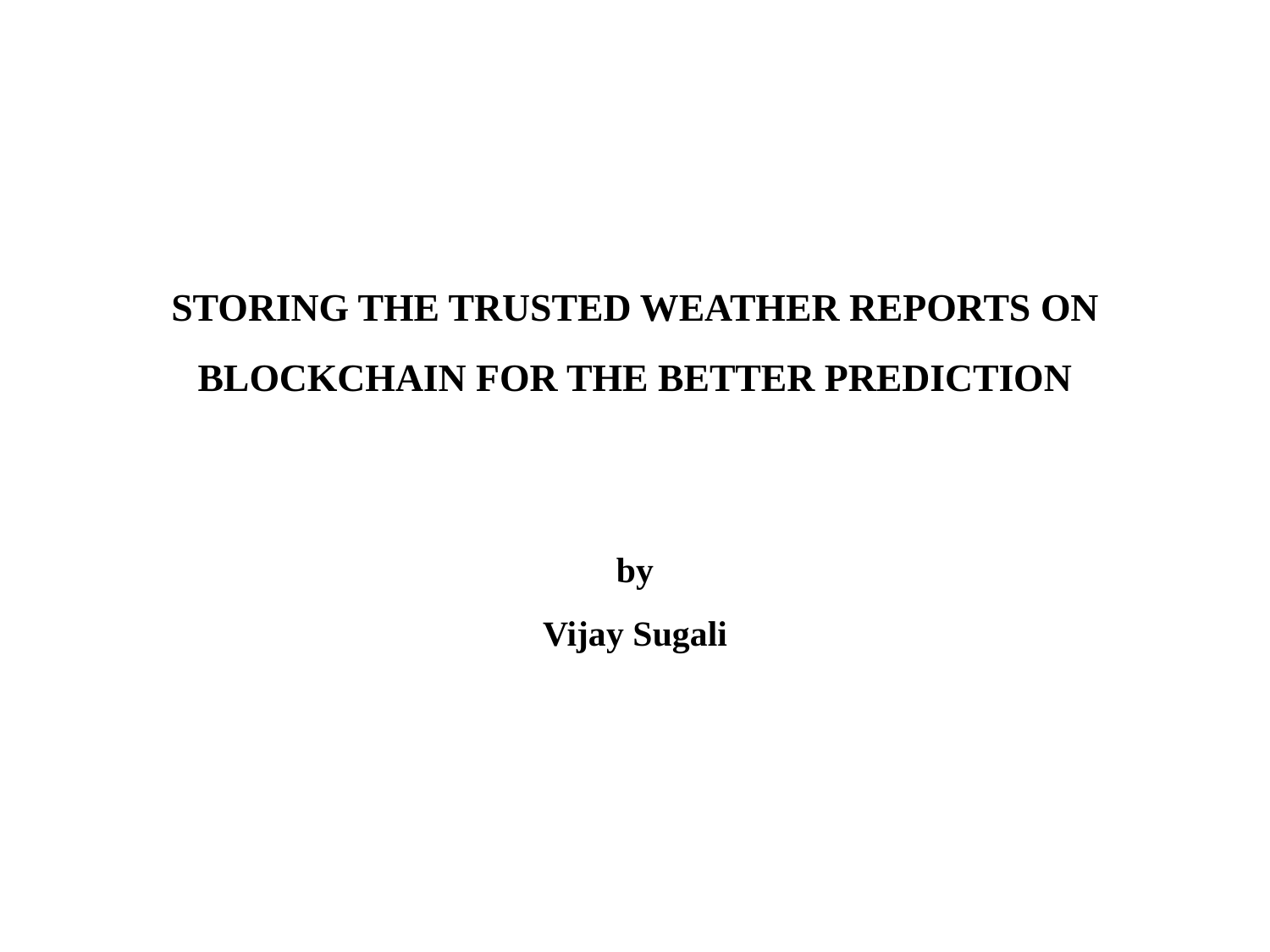

# STORING THE TRUSTED WEATHER REPORTS ON BLOCKCHAIN FOR THE BETTER PREDICTION by Vijay Sugali